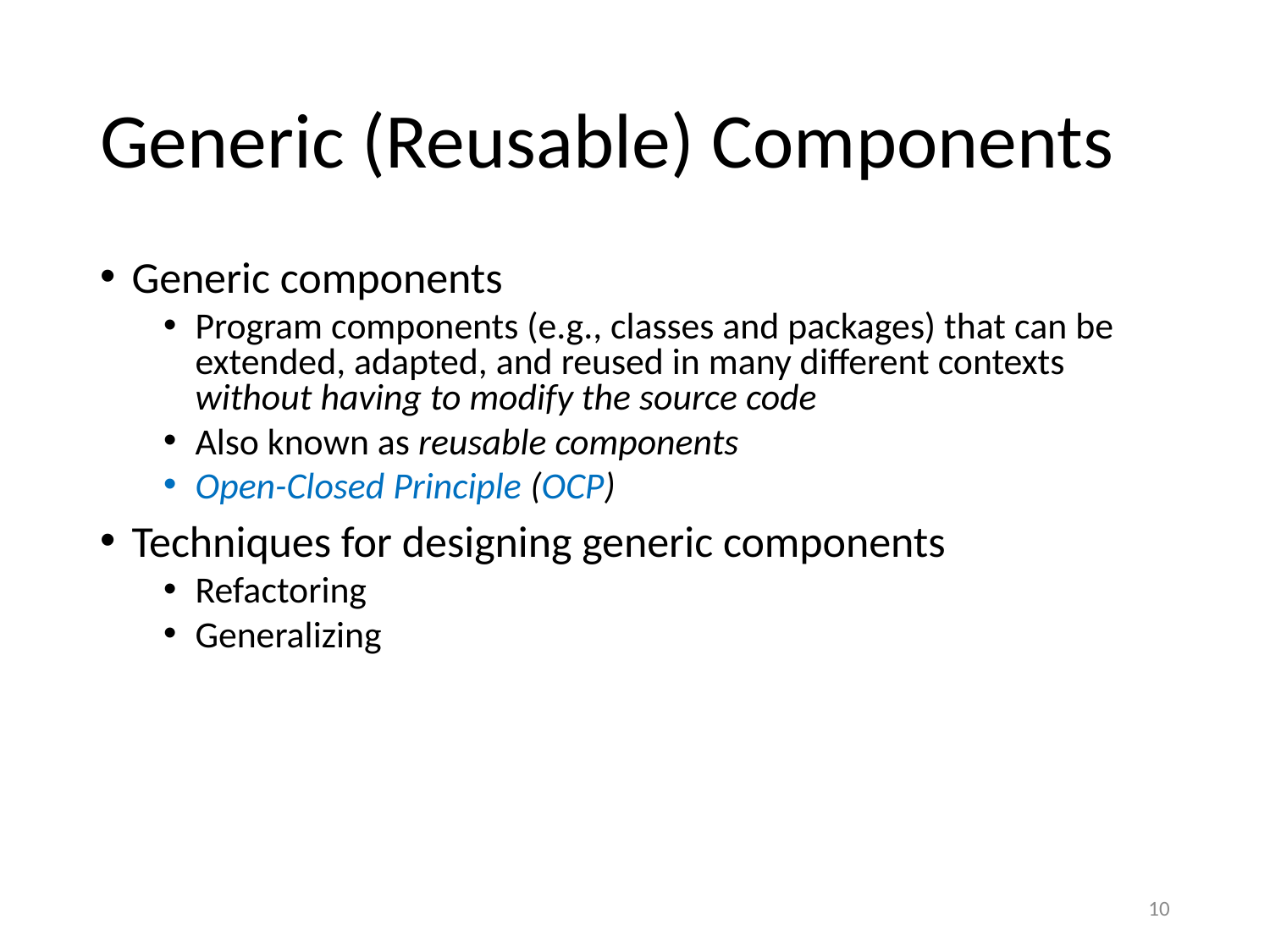

# Generic (Reusable) Components
Generic components
Program components (e.g., classes and packages) that can be extended, adapted, and reused in many different contexts without having to modify the source code
Also known as reusable components
Open-Closed Principle (OCP)
Techniques for designing generic components
Refactoring
Generalizing
10